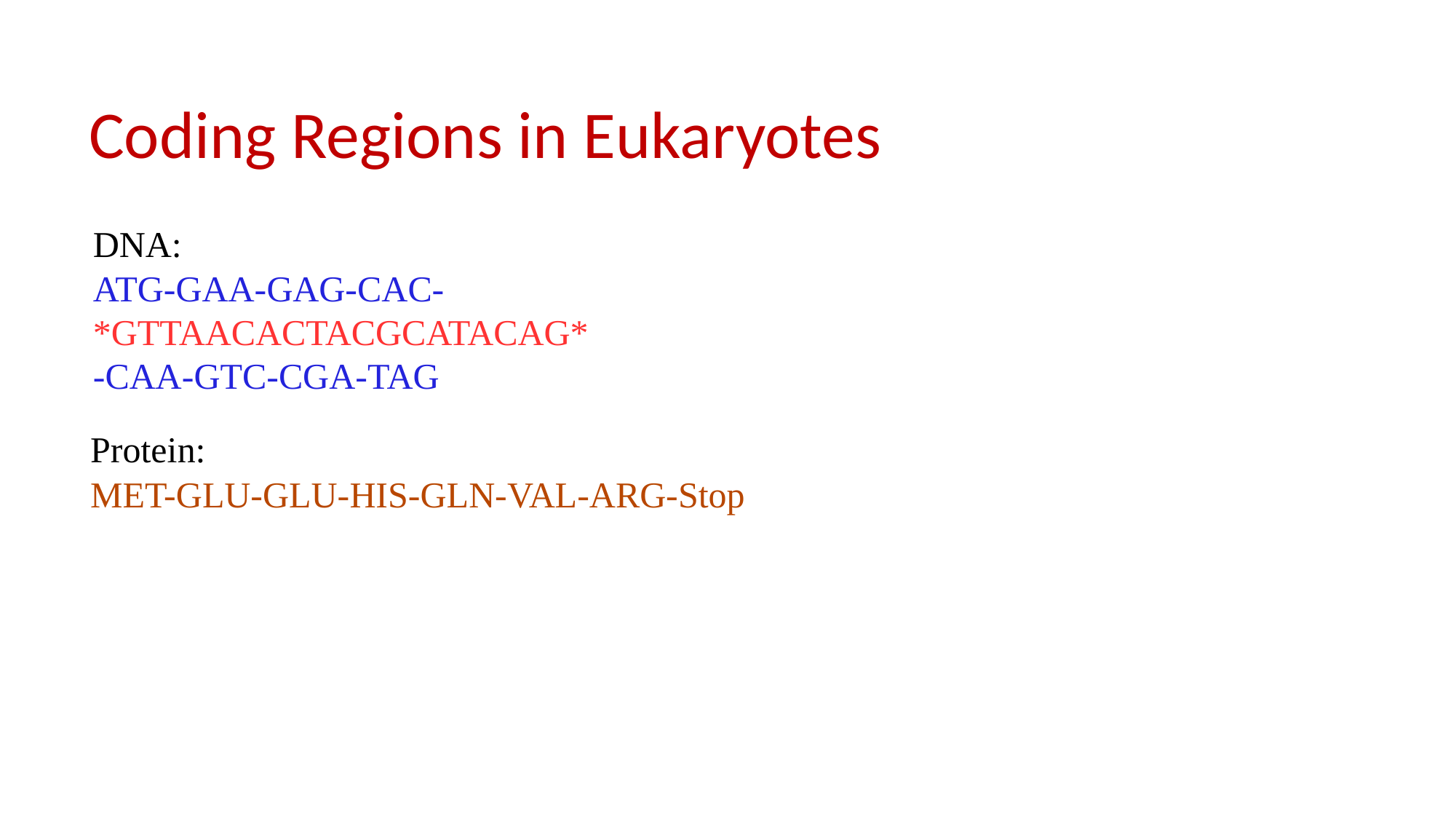

# Coding Regions in Eukaryotes
DNA:
ATG-GAA-GAG-CAC-
*GTTAACACTACGCATACAG*
-CAA-GTC-CGA-TAG
Protein:
MET-GLU-GLU-HIS-GLN-VAL-ARG-Stop